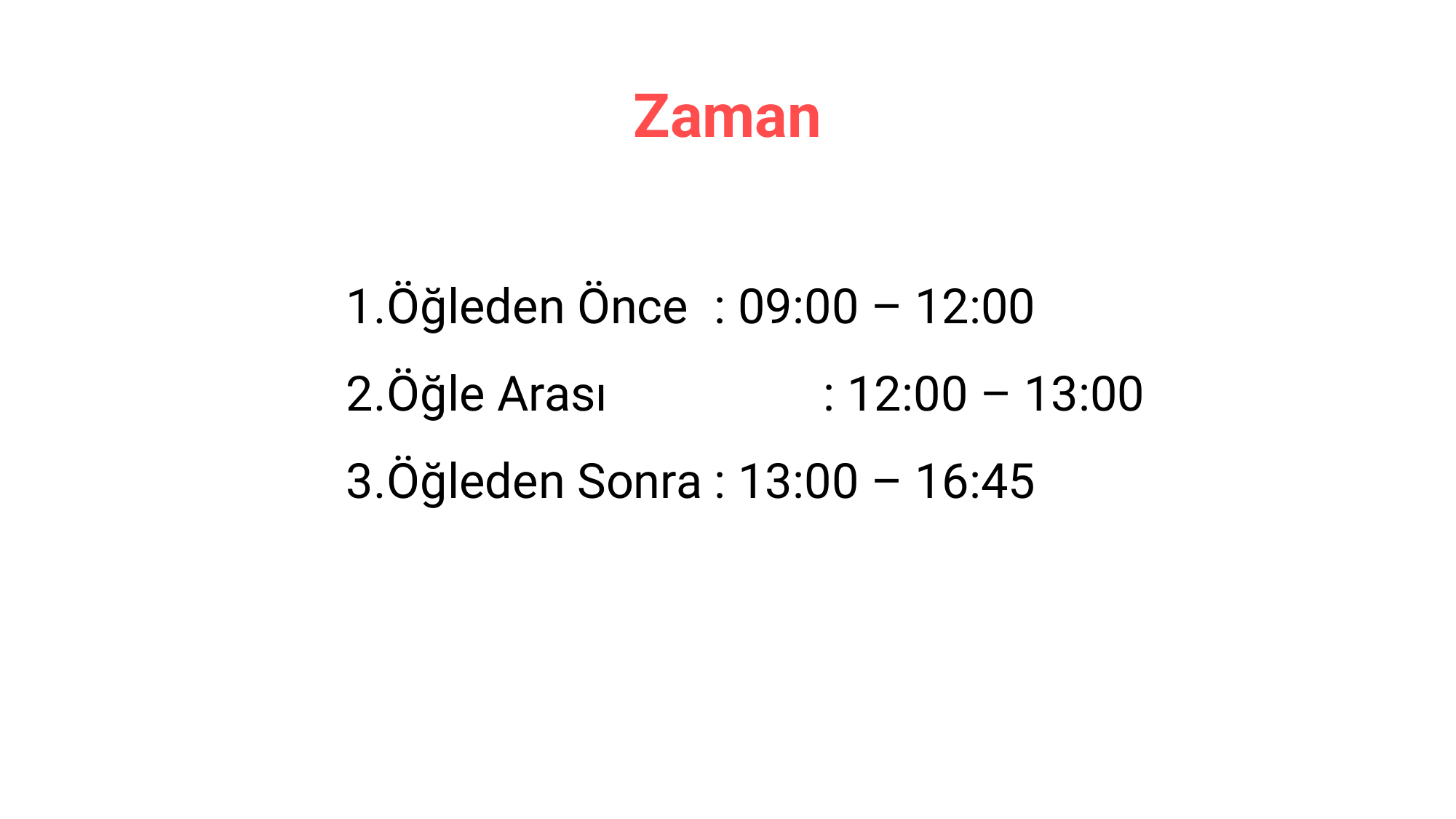

# Zaman
Öğleden Önce	: 09:00 – 12:00
Öğle Arası		: 12:00 – 13:00
Öğleden Sonra	: 13:00 – 16:45